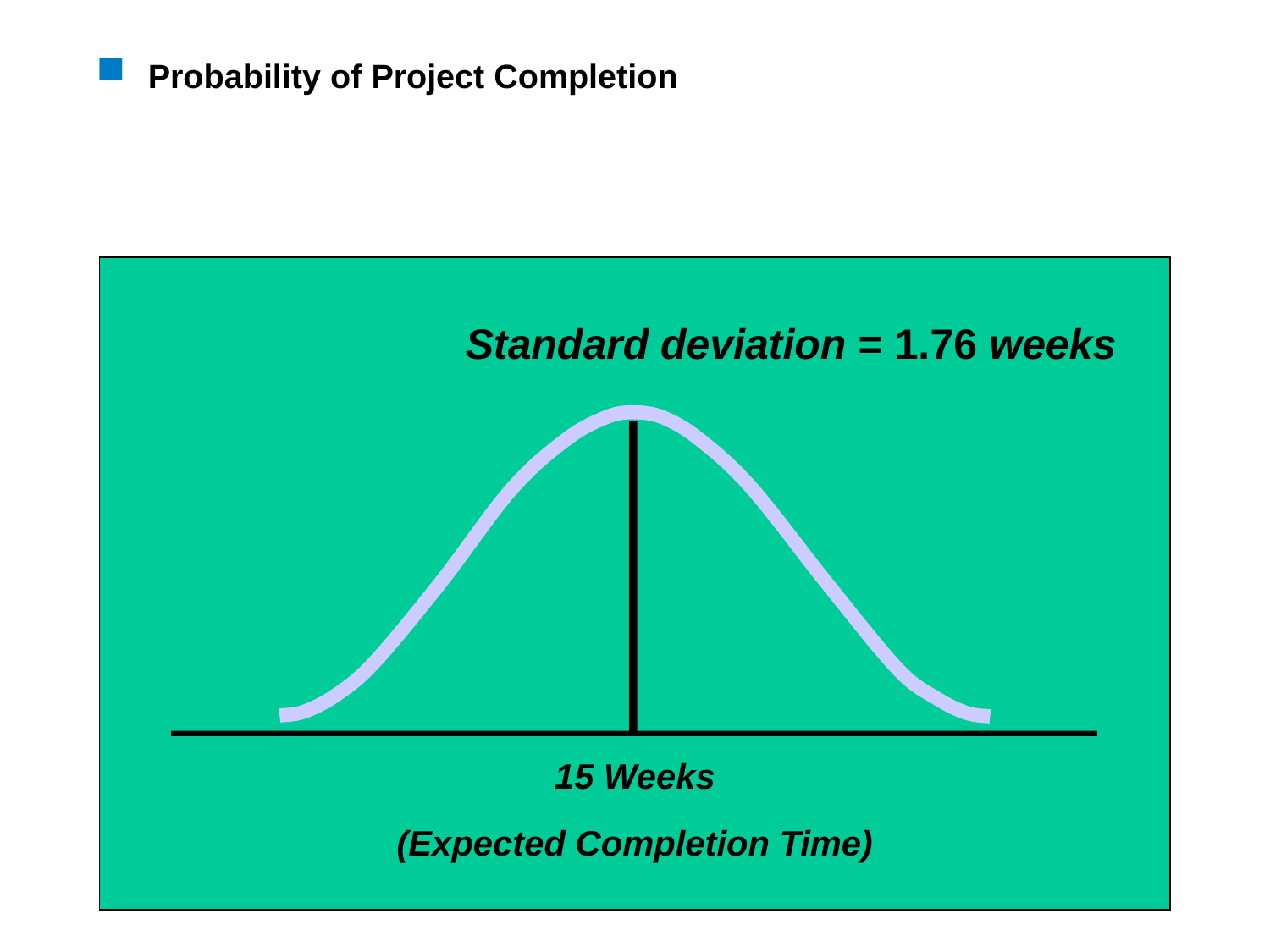

# Probability of Project Completion

Standard deviation = 1.76 weeks

15 Weeks
(Expected Completion Time)